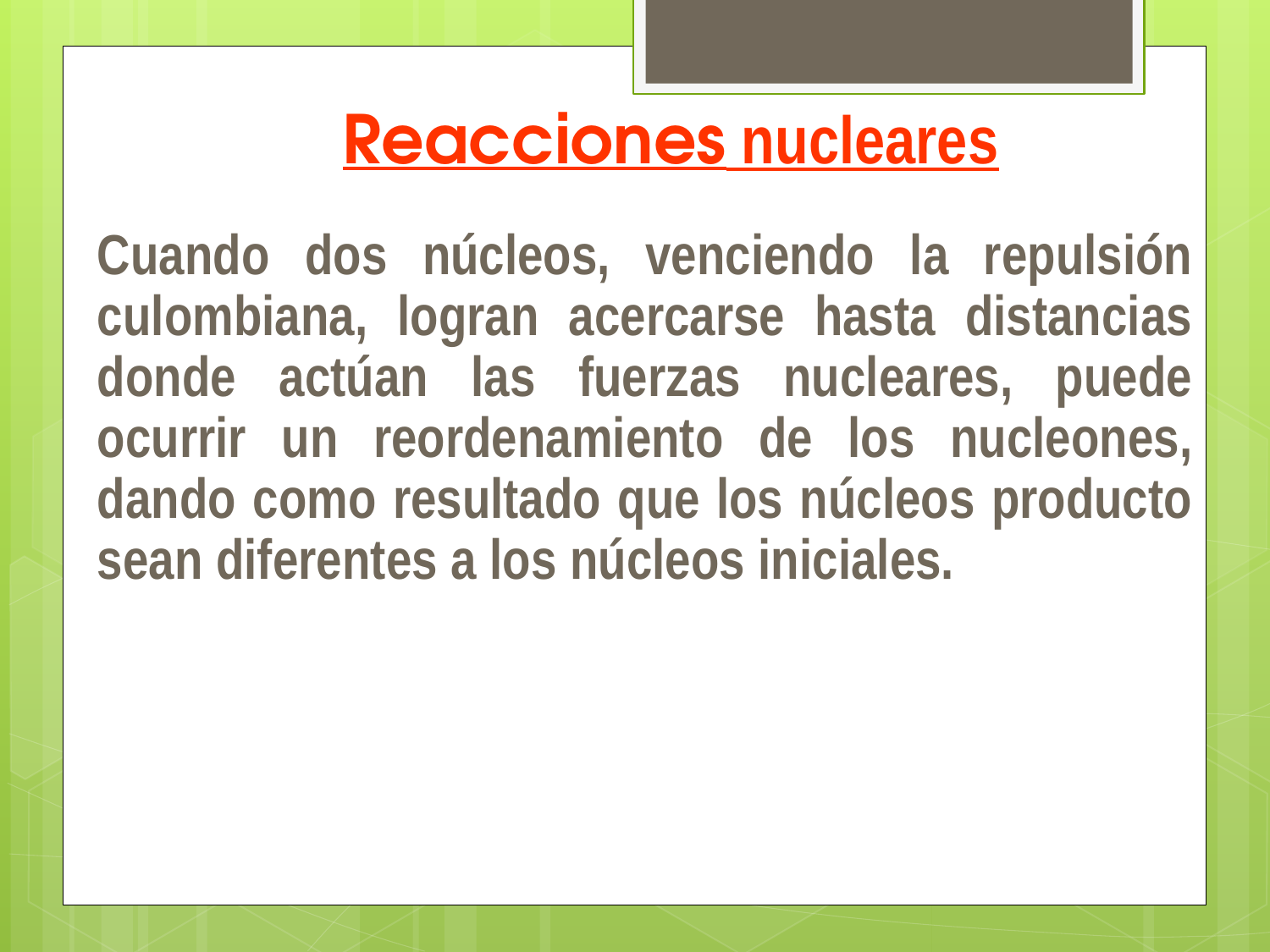

Reacciones nucleares
Cuando dos núcleos, venciendo la repulsión culombiana, logran acercarse hasta distancias donde actúan las fuerzas nucleares, puede ocurrir un reordenamiento de los nucleones, dando como resultado que los núcleos producto sean diferentes a los núcleos iniciales.